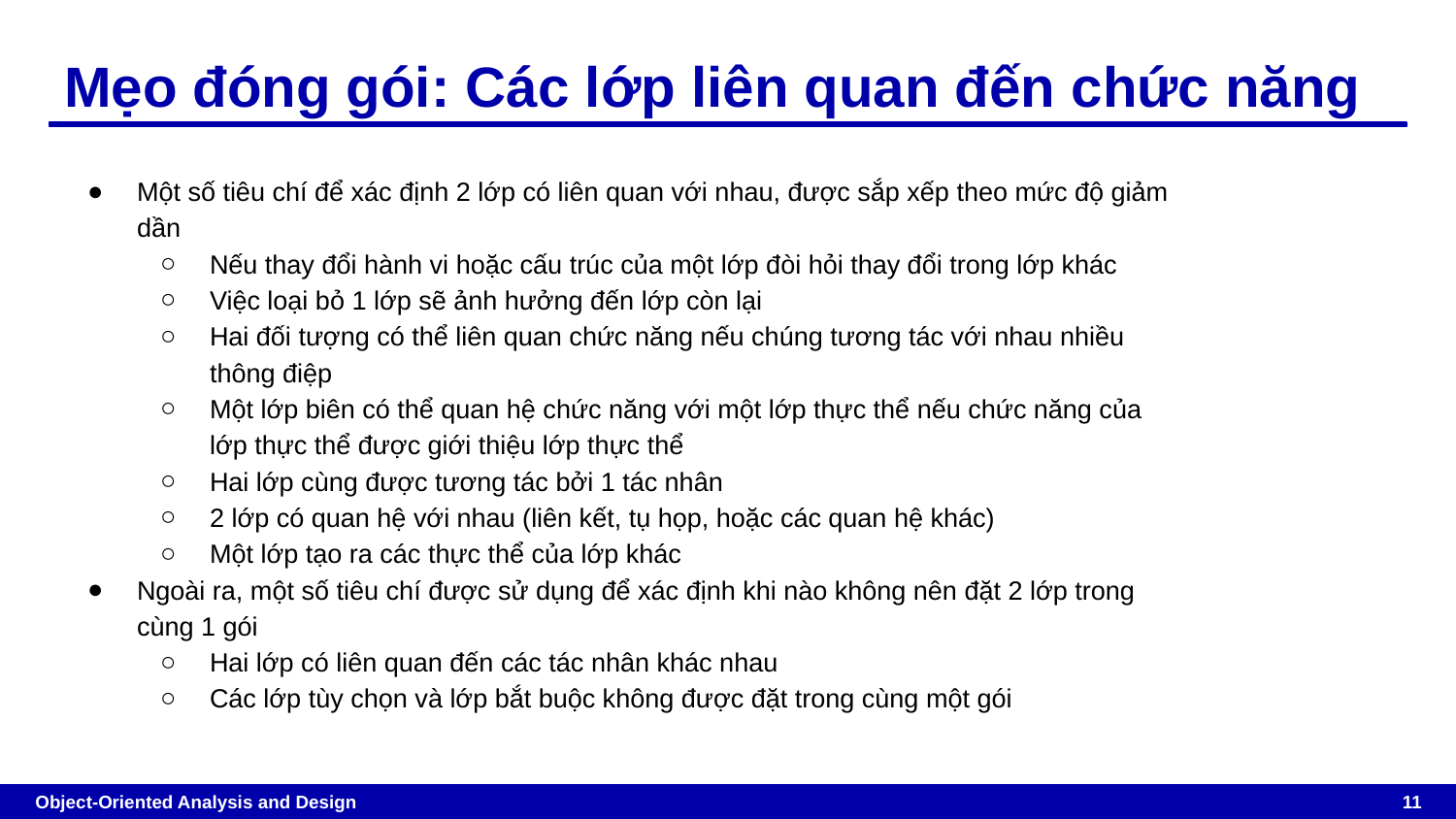

Mẹo đóng gói: Các lớp liên quan đến chức năng

Một số tiêu chí để xác định 2 lớp có liên quan với nhau, được sắp xếp theo mức độ giảm dần
Nếu thay đổi hành vi hoặc cấu trúc của một lớp đòi hỏi thay đổi trong lớp khác
Việc loại bỏ 1 lớp sẽ ảnh hưởng đến lớp còn lại
Hai đối tượng có thể liên quan chức năng nếu chúng tương tác với nhau nhiều thông điệp
Một lớp biên có thể quan hệ chức năng với một lớp thực thể nếu chức năng của lớp thực thể được giới thiệu lớp thực thể
Hai lớp cùng được tương tác bởi 1 tác nhân
2 lớp có quan hệ với nhau (liên kết, tụ họp, hoặc các quan hệ khác)
Một lớp tạo ra các thực thể của lớp khác
Ngoài ra, một số tiêu chí được sử dụng để xác định khi nào không nên đặt 2 lớp trong cùng 1 gói
Hai lớp có liên quan đến các tác nhân khác nhau
Các lớp tùy chọn và lớp bắt buộc không được đặt trong cùng một gói
11
Object-Oriented Analysis and Design